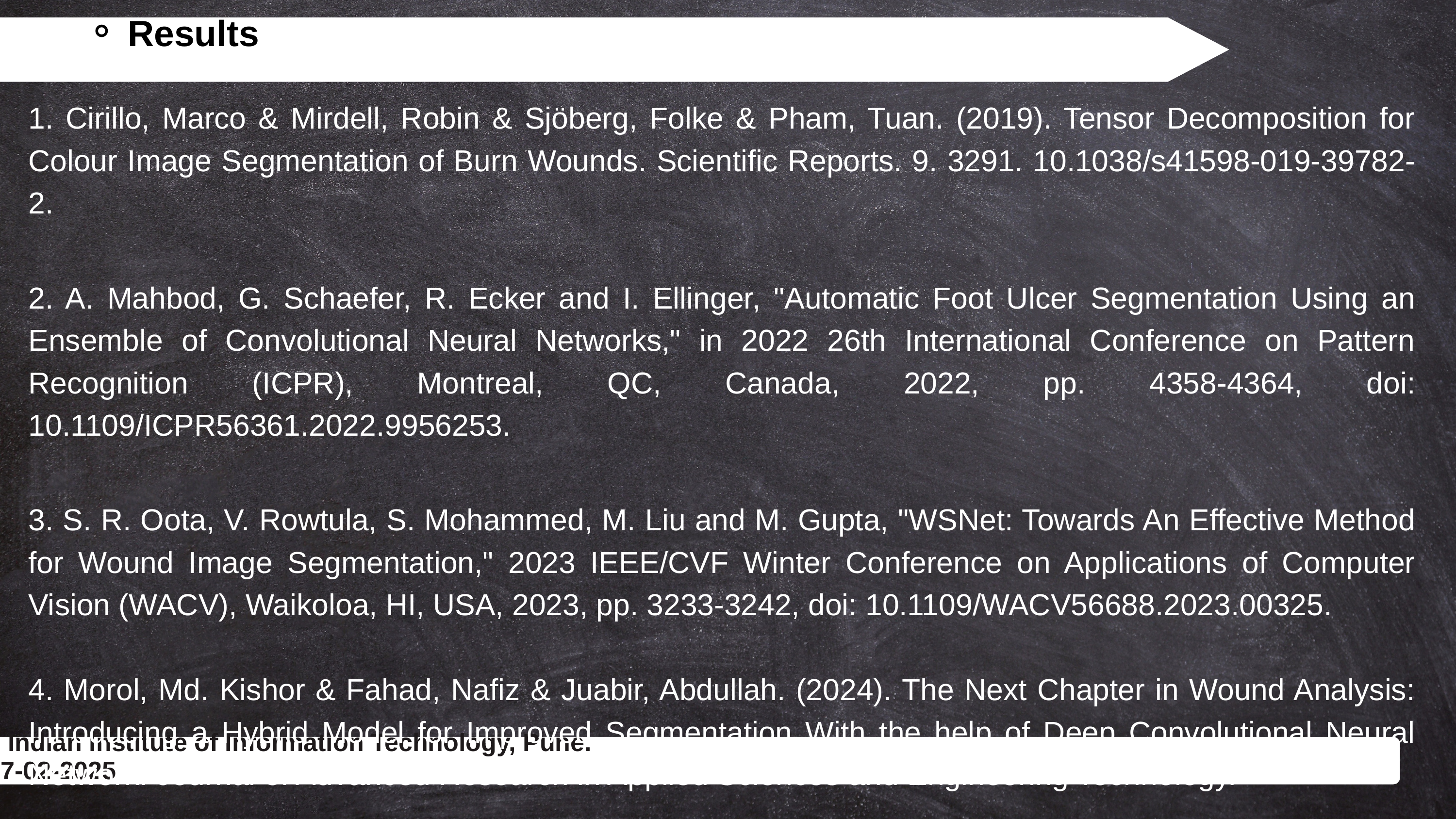

Results
1. Cirillo, Marco & Mirdell, Robin & Sjöberg, Folke & Pham, Tuan. (2019). Tensor Decomposition for Colour Image Segmentation of Burn Wounds. Scientific Reports. 9. 3291. 10.1038/s41598-019-39782-2.

2. A. Mahbod, G. Schaefer, R. Ecker and I. Ellinger, "Automatic Foot Ulcer Segmentation Using an Ensemble of Convolutional Neural Networks," in 2022 26th International Conference on Pattern Recognition (ICPR), Montreal, QC, Canada, 2022, pp. 4358-4364, doi: 10.1109/ICPR56361.2022.9956253.

3. S. R. Oota, V. Rowtula, S. Mohammed, M. Liu and M. Gupta, "WSNet: Towards An Effective Method for Wound Image Segmentation," 2023 IEEE/CVF Winter Conference on Applications of Computer Vision (WACV), Waikoloa, HI, USA, 2023, pp. 3233-3242, doi: 10.1109/WACV56688.2023.00325.

4. Morol, Md. Kishor & Fahad, Nafiz & Juabir, Abdullah. (2024). The Next Chapter in Wound Analysis: Introducing a Hybrid Model for Improved Segmentation With the help of Deep Convolutional Neural Network. Journal of Advanced Research in Applied Sciences and Engineering Technology.

   Indian Institute of Information Technology, Pune.                                                                                                                   27-02-2025